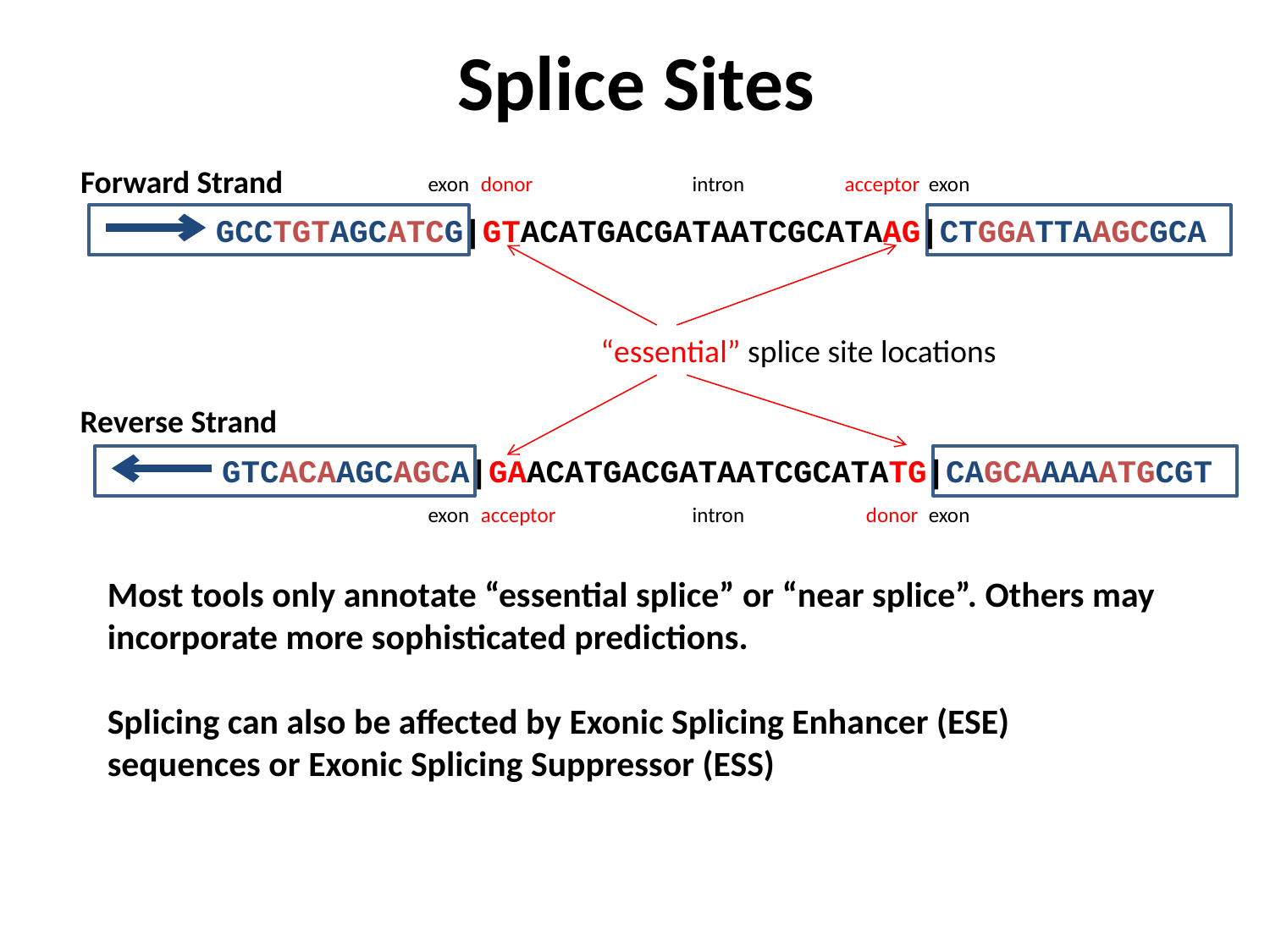

# Splice Sites
Forward Strand
donor                                                                acceptor
exon                                              intron                                      exon
GCCTGTAGCATCG|GTACATGACGATAATCGCATAAG|CTGGATTAAGCGCA

“essential” splice site locations
Reverse Strand
GTCACAAGCAGCA|GAACATGACGATAATCGCATATG|CAGCAAAAATGCGT

acceptor                                                                donor
exon                                              intron                                      exon
Most tools only annotate “essential splice” or “near splice”. Others may incorporate more sophisticated predictions.

Splicing can also be affected by Exonic Splicing Enhancer (ESE) sequences or Exonic Splicing Suppressor (ESS)